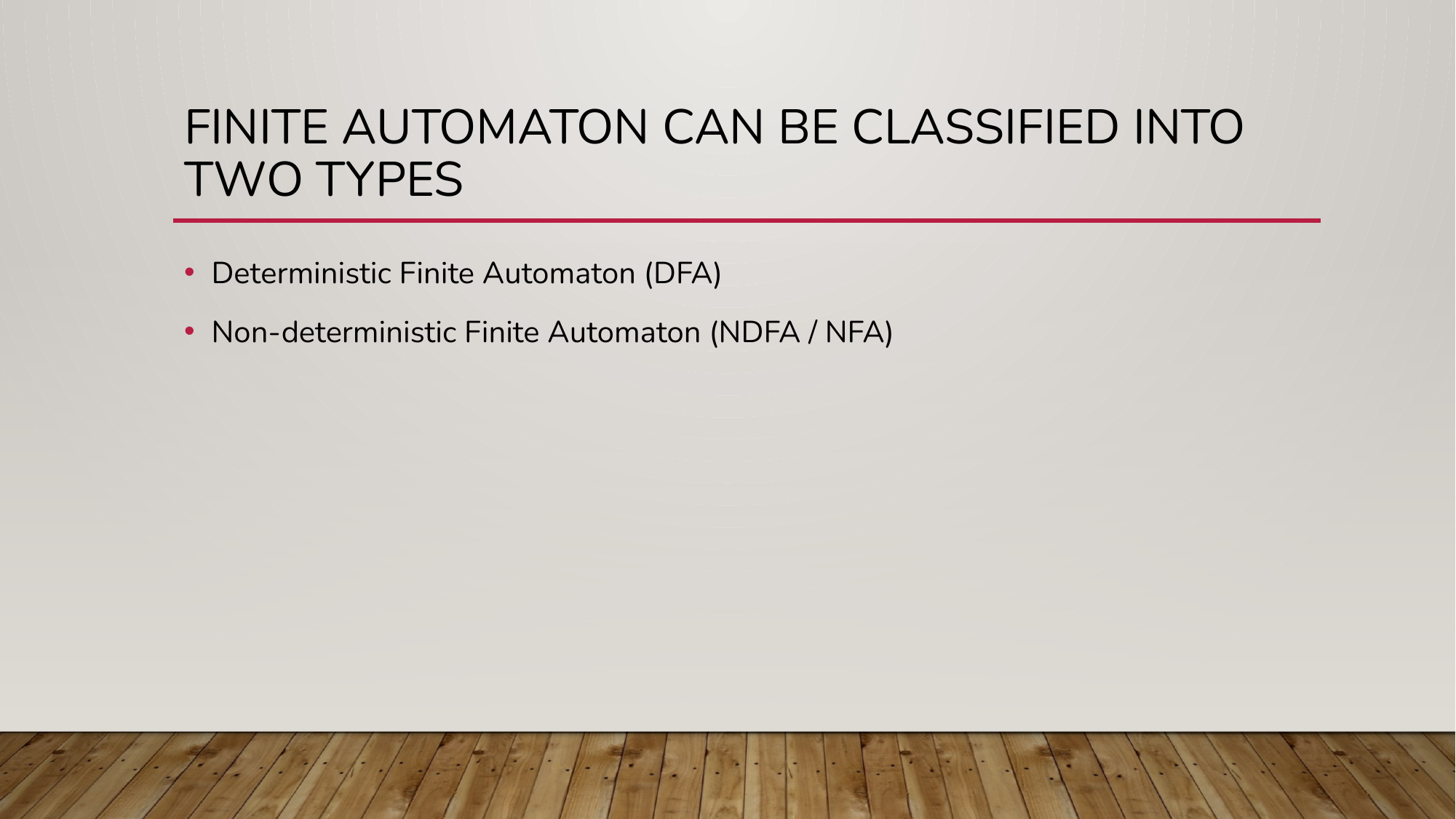

# Finite Automaton can be classified into two types
Deterministic Finite Automaton (DFA)
Non-deterministic Finite Automaton (NDFA / NFA)